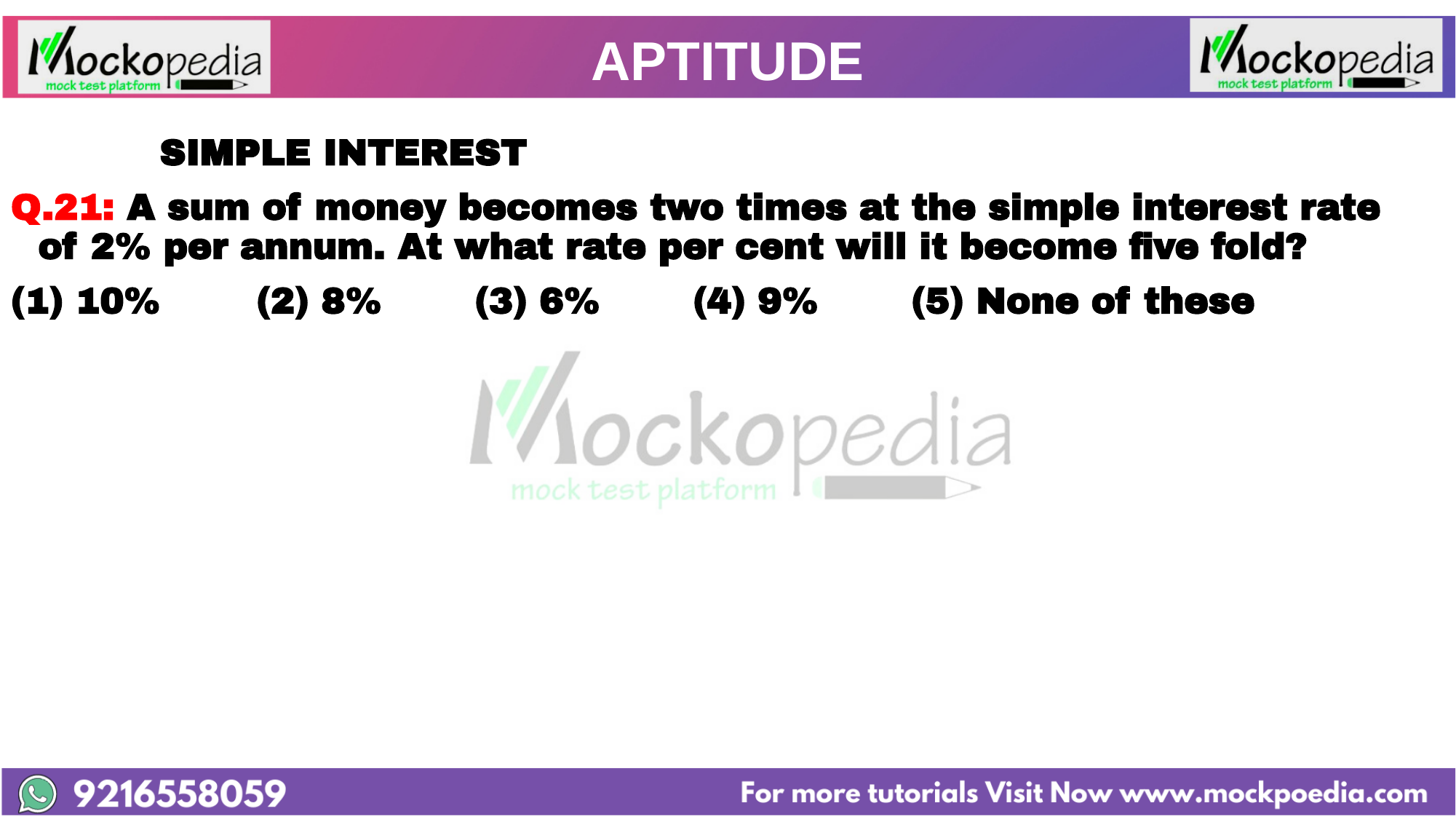

# APTITUDE
		 SIMPLE INTEREST
Q.21: A sum of money becomes two times at the simple interest rate of 2% per annum. At what rate per cent will it become five fold?
(1) 10% 	(2) 8% 	(3) 6% 	(4) 9% 	(5) None of these